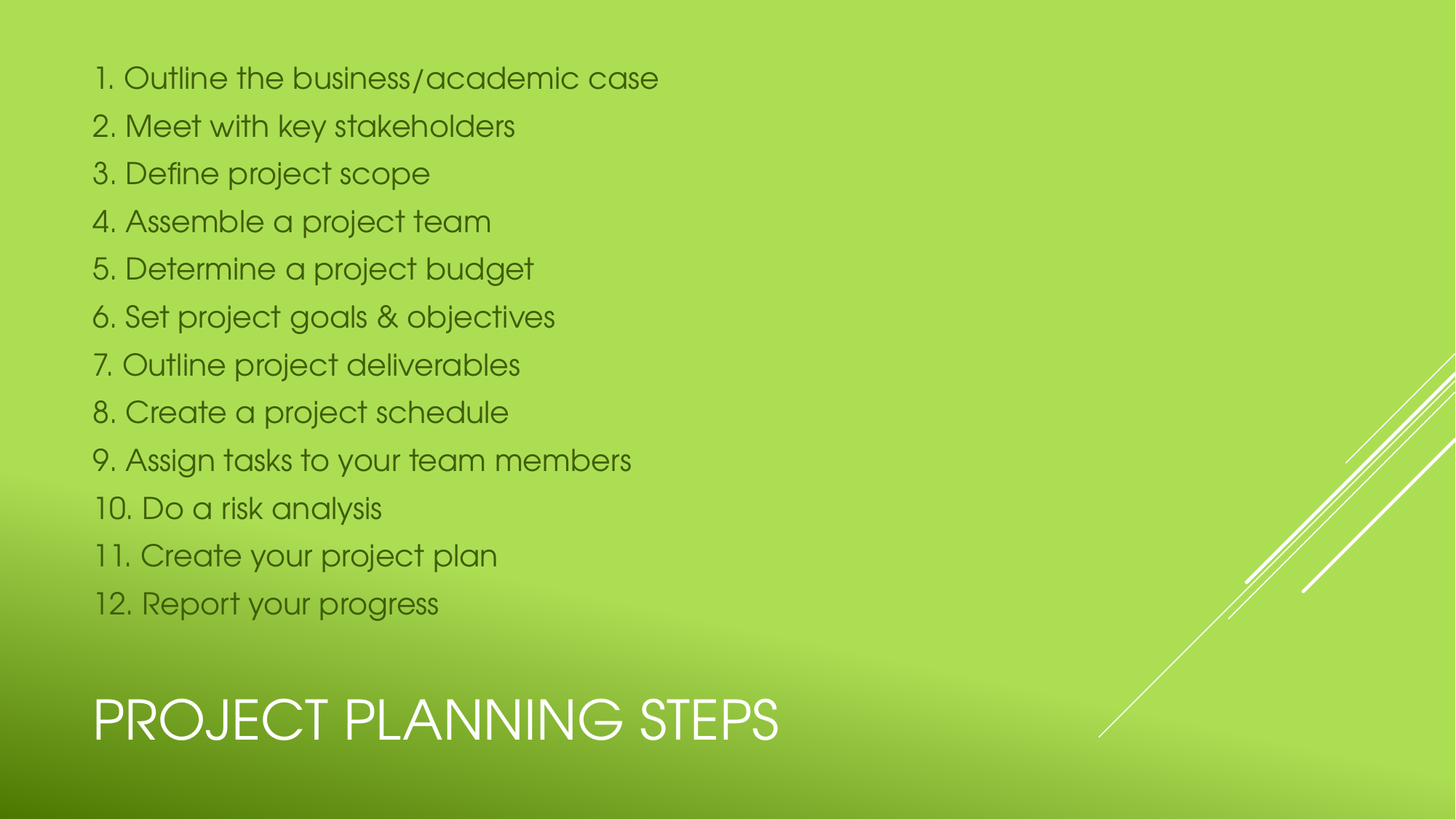

1. Outline the business/academic case
2. Meet with key stakeholders
3. Define project scope
4. Assemble a project team
5. Determine a project budget
6. Set project goals & objectives
7. Outline project deliverables
8. Create a project schedule
9. Assign tasks to your team members
10. Do a risk analysis
11. Create your project plan
12. Report your progress
# Project Planning Steps